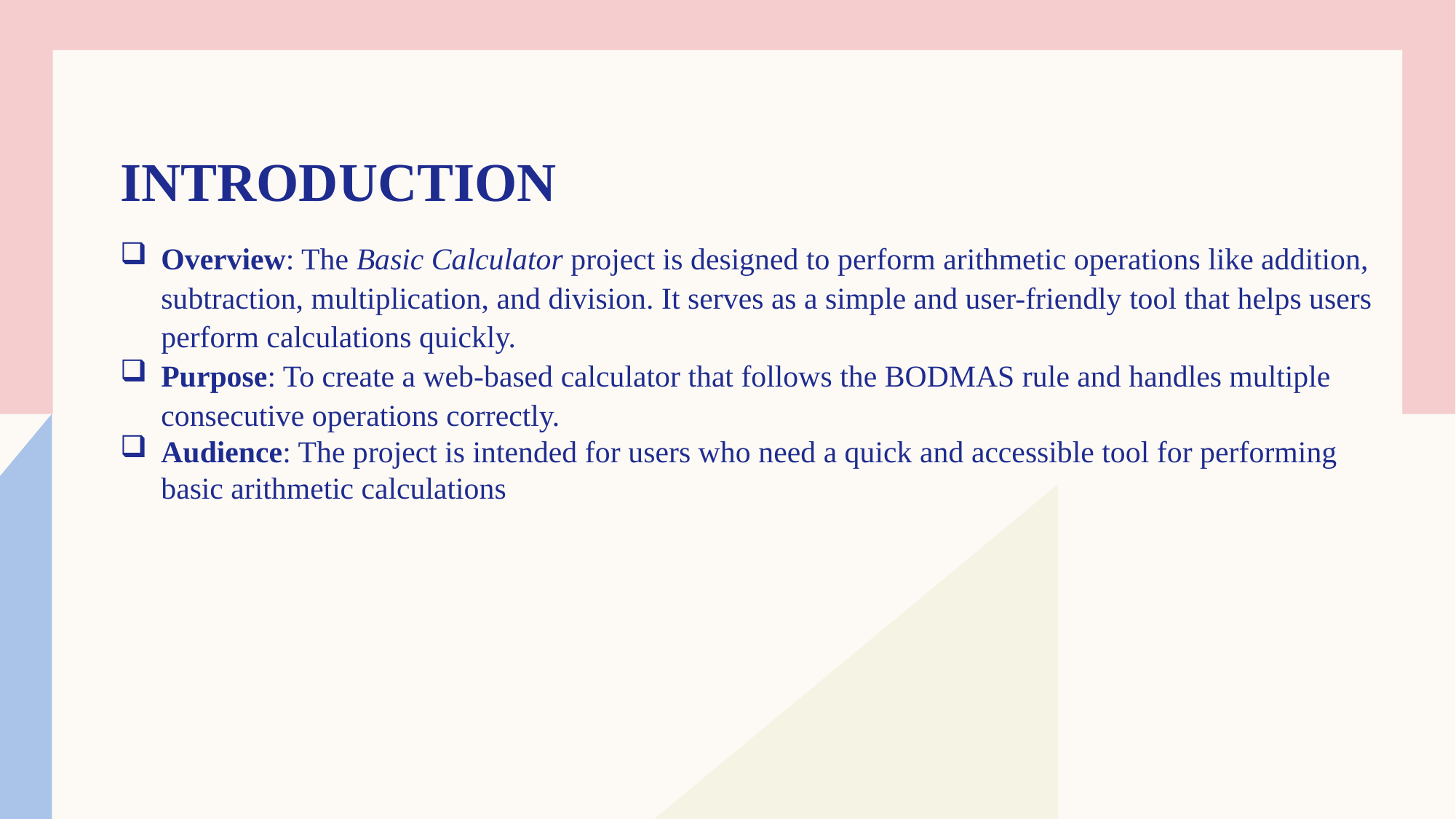

# Introduction
Overview: The Basic Calculator project is designed to perform arithmetic operations like addition, subtraction, multiplication, and division. It serves as a simple and user-friendly tool that helps users perform calculations quickly.
Purpose: To create a web-based calculator that follows the BODMAS rule and handles multiple consecutive operations correctly.
Audience: The project is intended for users who need a quick and accessible tool for performing 	basic arithmetic calculations